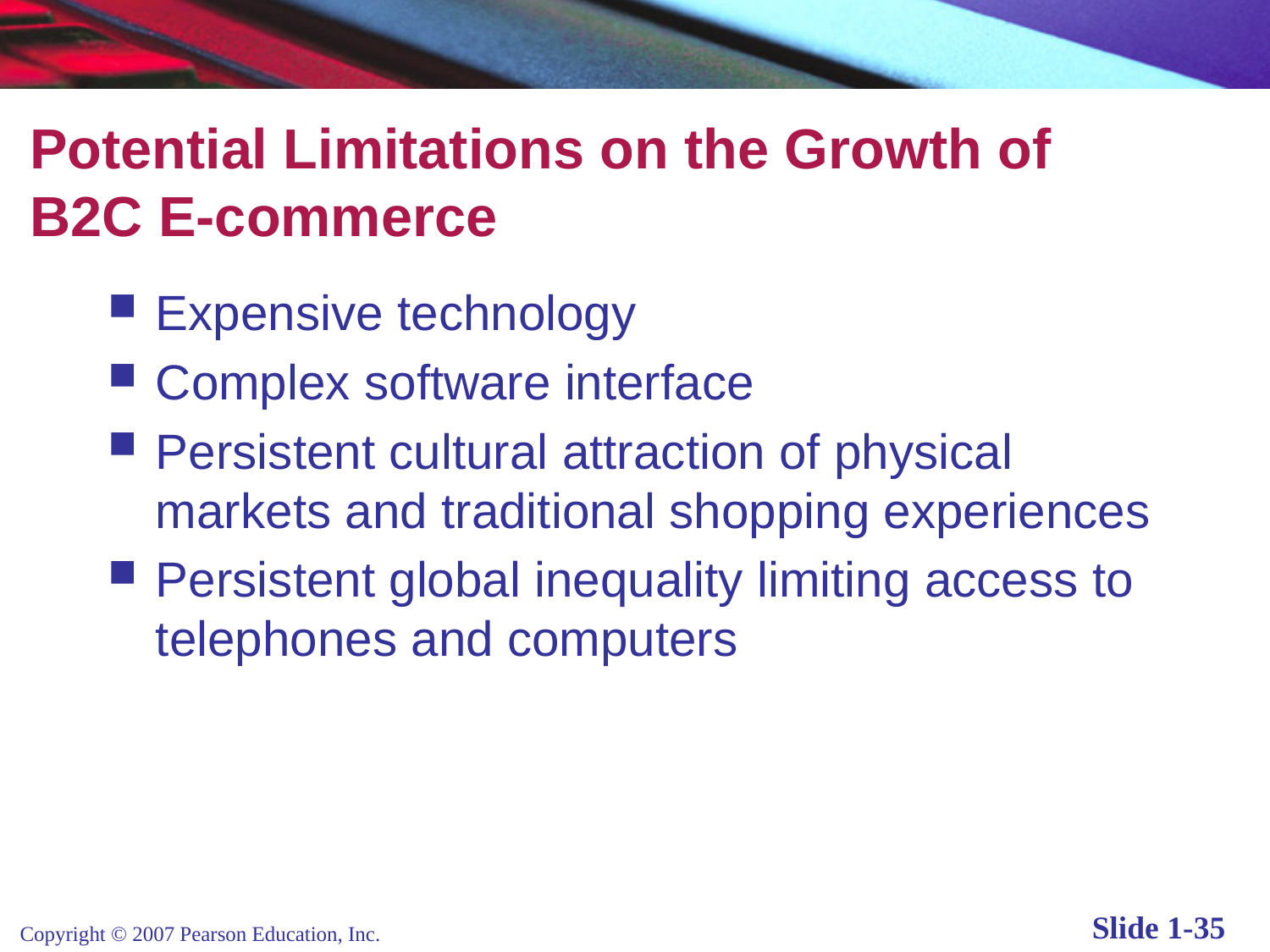

# Potential Limitations on the Growth of B2C E-commerce
Expensive technology
Complex software interface
Persistent cultural attraction of physical markets and traditional shopping experiences
Persistent global inequality limiting access to telephones and computers
Copyright © 2007 Pearson Education, Inc.
Slide 1-35